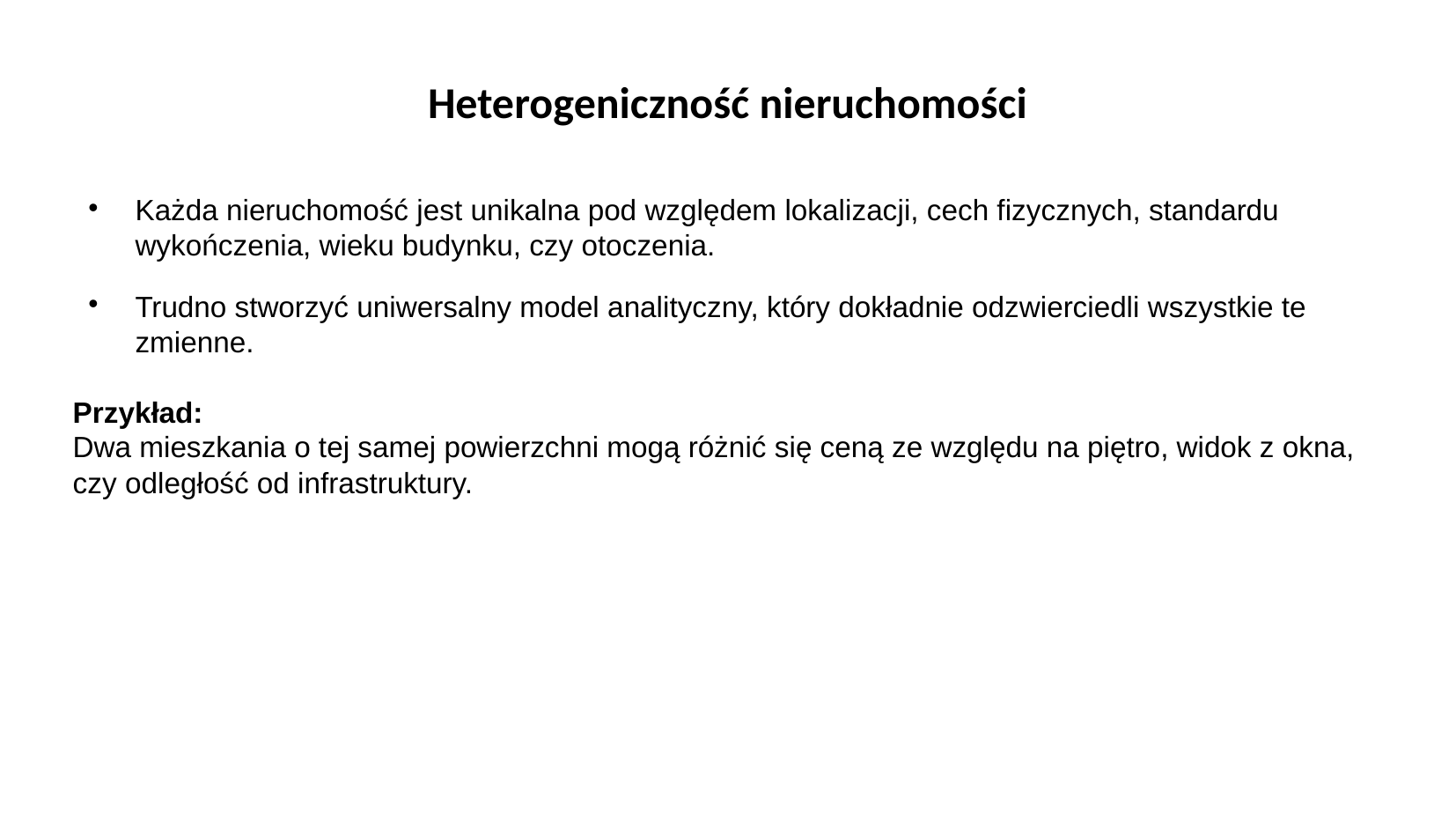

# Heterogeniczność nieruchomości
Każda nieruchomość jest unikalna pod względem lokalizacji, cech fizycznych, standardu wykończenia, wieku budynku, czy otoczenia.
Trudno stworzyć uniwersalny model analityczny, który dokładnie odzwierciedli wszystkie te zmienne.

Przykład:
Dwa mieszkania o tej samej powierzchni mogą różnić się ceną ze względu na piętro, widok z okna, czy odległość od infrastruktury.